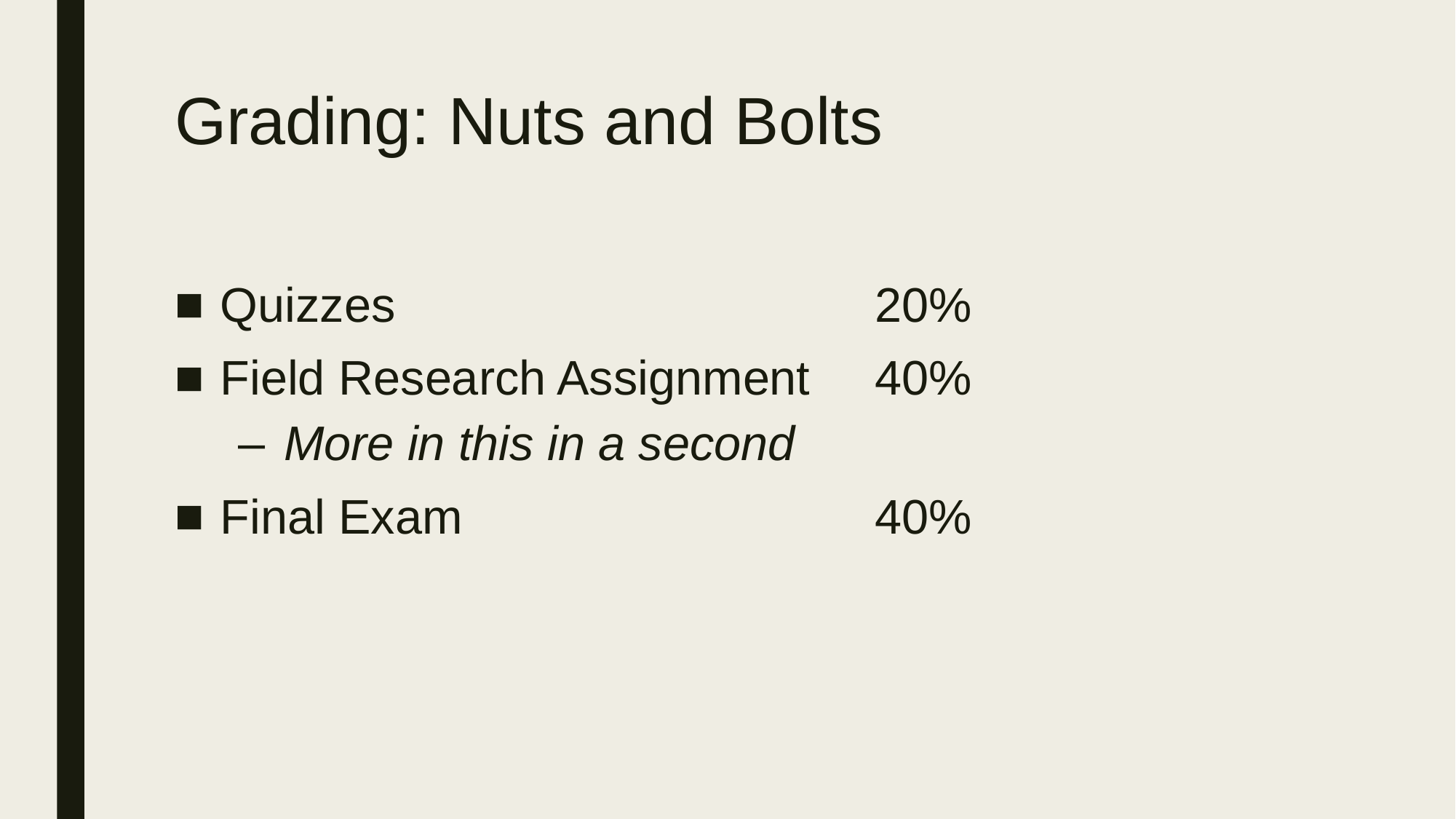

# Grading: Nuts and Bolts
Quizzes					20%
Field Research Assignment	40%
More in this in a second
Final Exam				40%